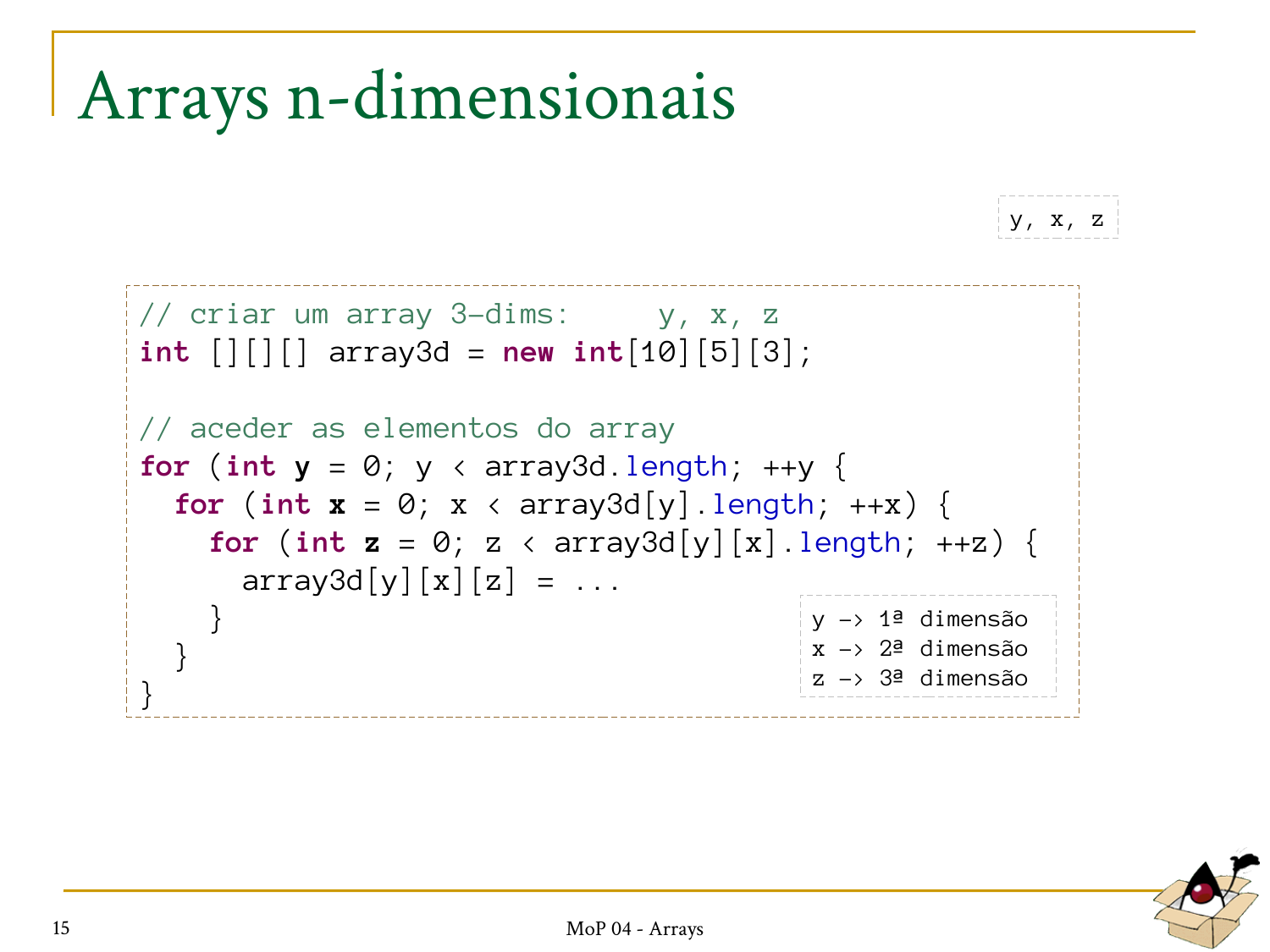

# Arrays n-dimensionais
y, x, z
// criar um array 3-dims:     y, x, z
int [][][] array3d = new int[10][5][3];

// aceder as elementos do array
for (int y = 0; y < array3d.length; ++y {
  for (int x = 0; x < array3d[y].length; ++x) {
    for (int z = 0; z < array3d[y][x].length; ++z) {
      array3d[y][x][z] = ...
    }
  }
}
y -> 1ª dimensão
x -> 2ª dimensão
z -> 3ª dimensão
MoP 04 - Arrays